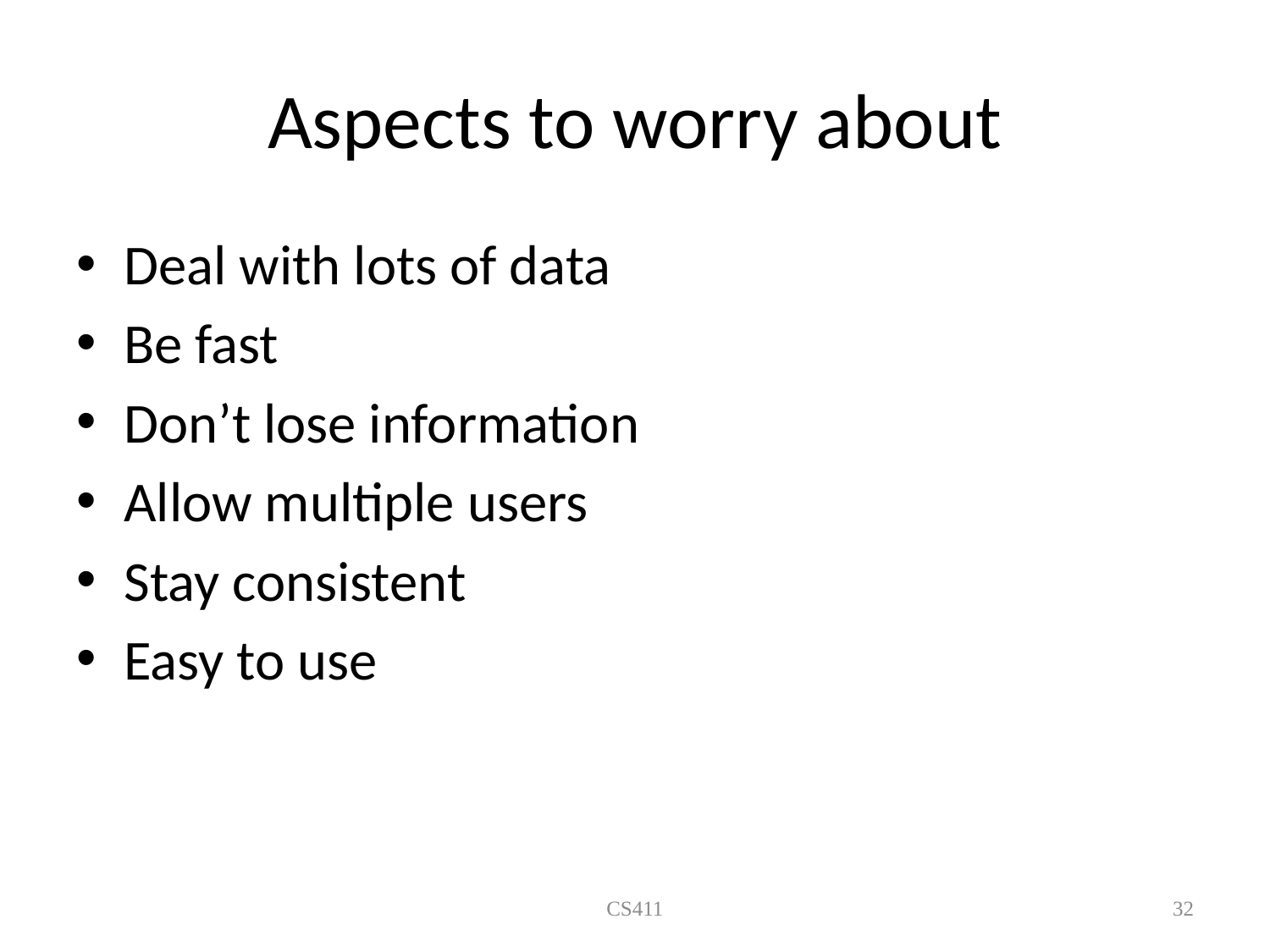

# Aspects to worry about
Deal with lots of data
Be fast
Don’t lose information
Allow multiple users
Stay consistent
Easy to use
CS411
32